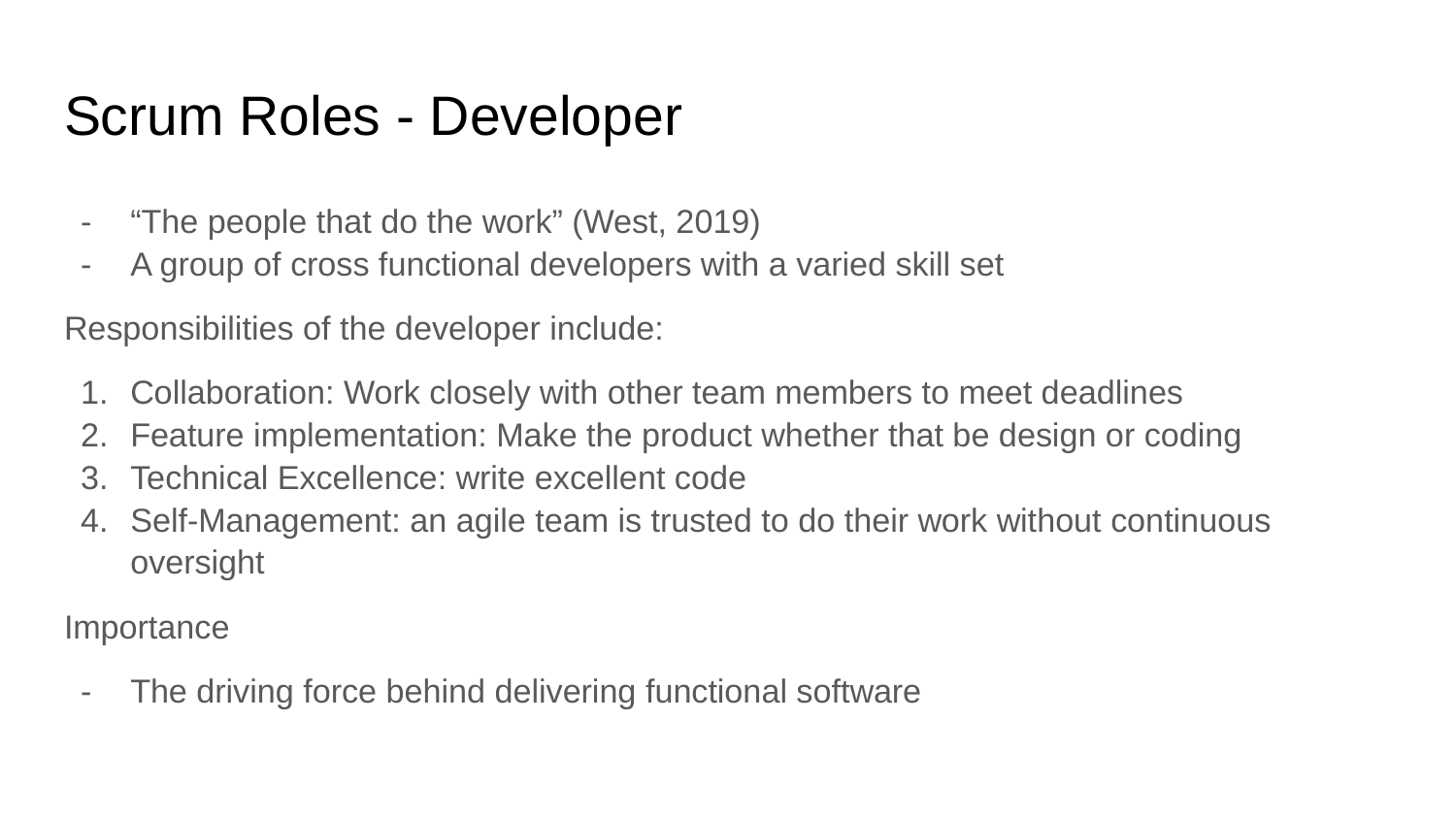

# Scrum Roles - Developer
“The people that do the work” (West, 2019)
A group of cross functional developers with a varied skill set
Responsibilities of the developer include:
Collaboration: Work closely with other team members to meet deadlines
Feature implementation: Make the product whether that be design or coding
Technical Excellence: write excellent code
Self-Management: an agile team is trusted to do their work without continuous oversight
Importance
The driving force behind delivering functional software